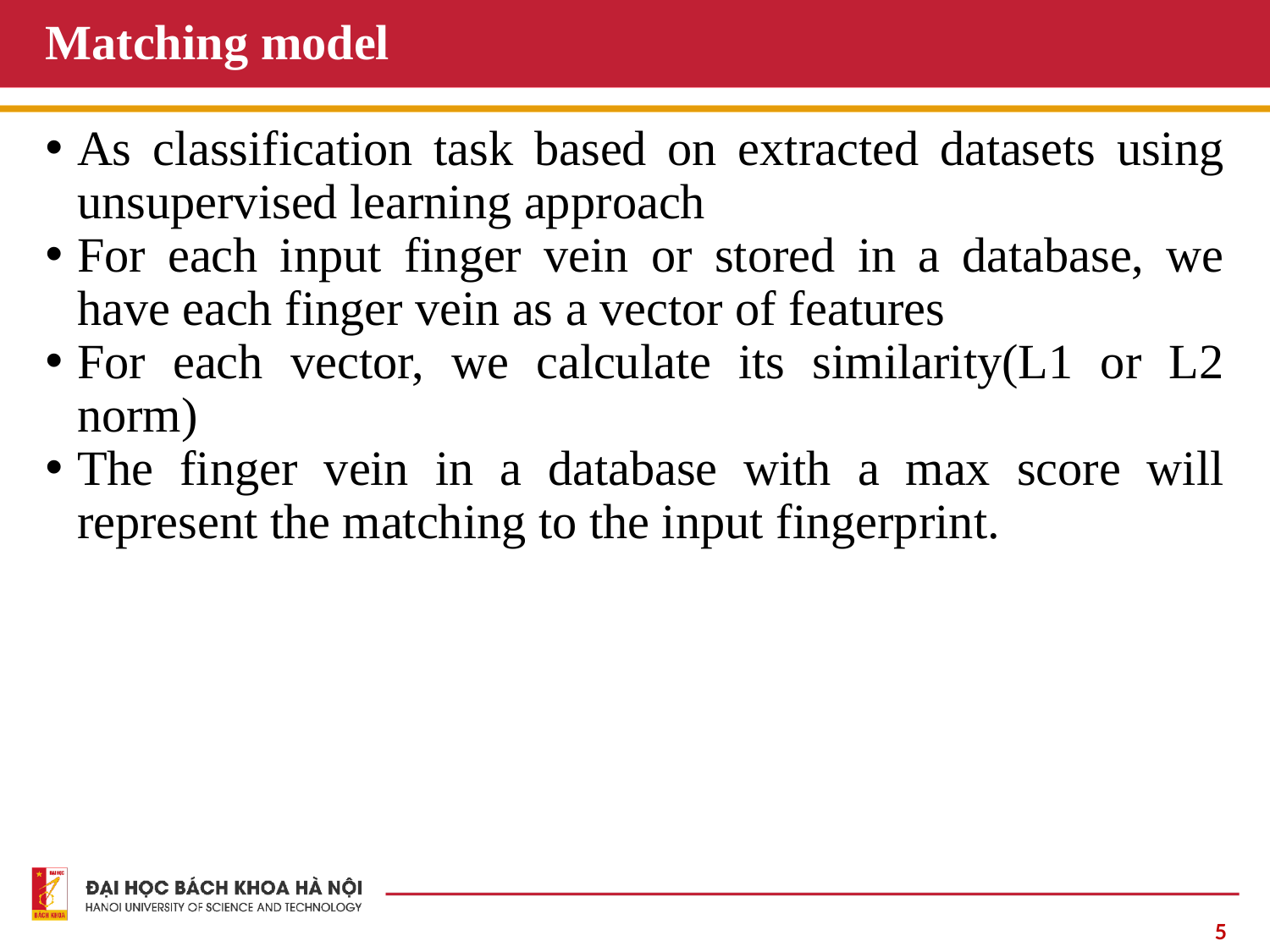

# Matching model
As classification task based on extracted datasets using unsupervised learning approach
For each input finger vein or stored in a database, we have each finger vein as a vector of features
For each vector, we calculate its similarity(L1 or L2 norm)
The finger vein in a database with a max score will represent the matching to the input fingerprint.

5